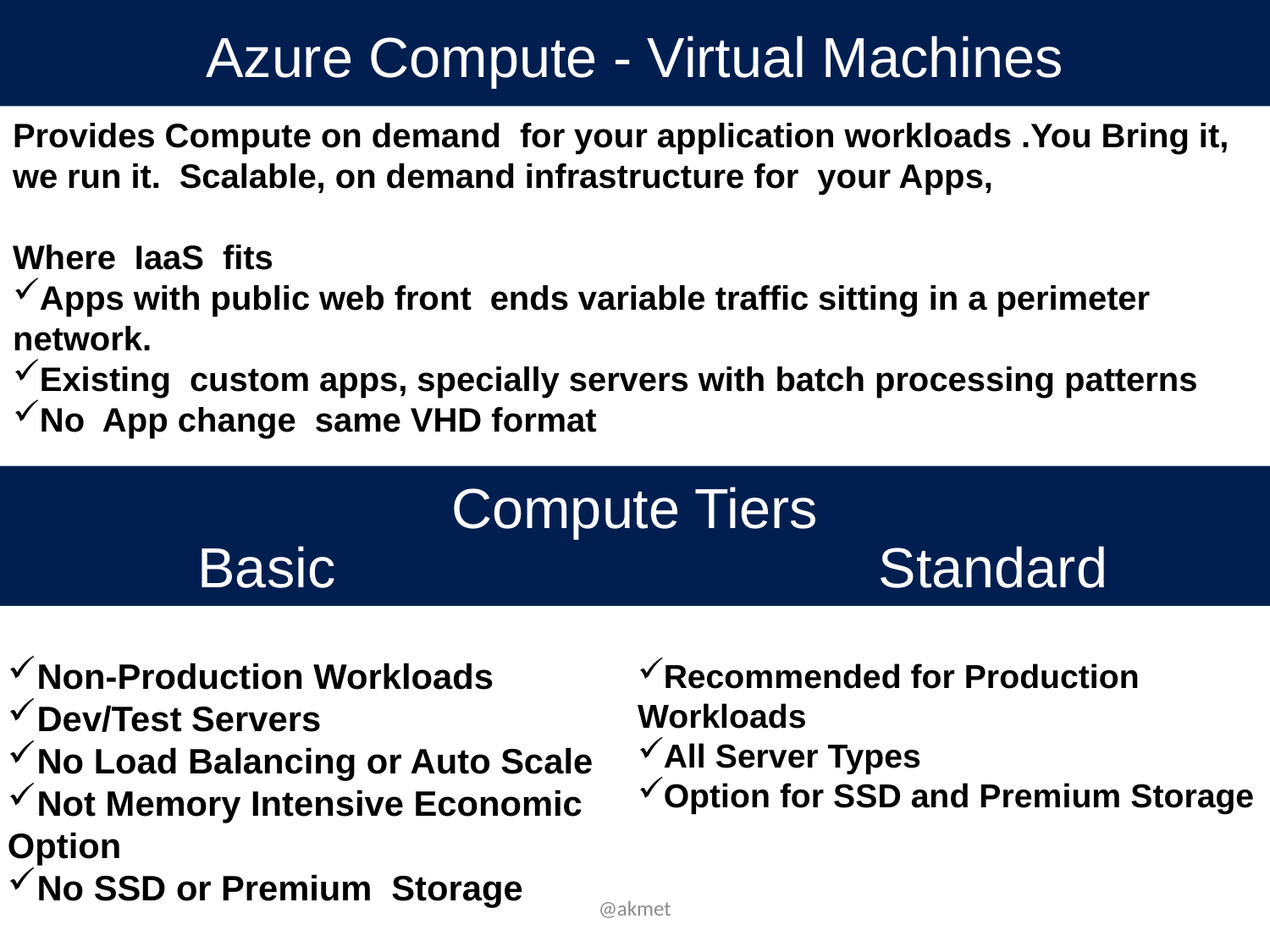

Azure Compute - Virtual Machines

Provides Compute on demand  for your application workloads .You Bring it, we run it.  Scalable, on demand infrastructure for  your Apps,

Where  IaaS  fits
Apps with public web front  ends variable traffic sitting in a perimeter network.
Existing  custom apps, specially servers with batch processing patterns
No  App change  same VHD format
Compute Tiers

Basic
Standard
Non-Production Workloads
Dev/Test Servers
No Load Balancing or Auto Scale
Not Memory Intensive Economic Option
No SSD or Premium  Storage
Recommended for Production Workloads
All Server Types
Option for SSD and Premium Storage
@akmet